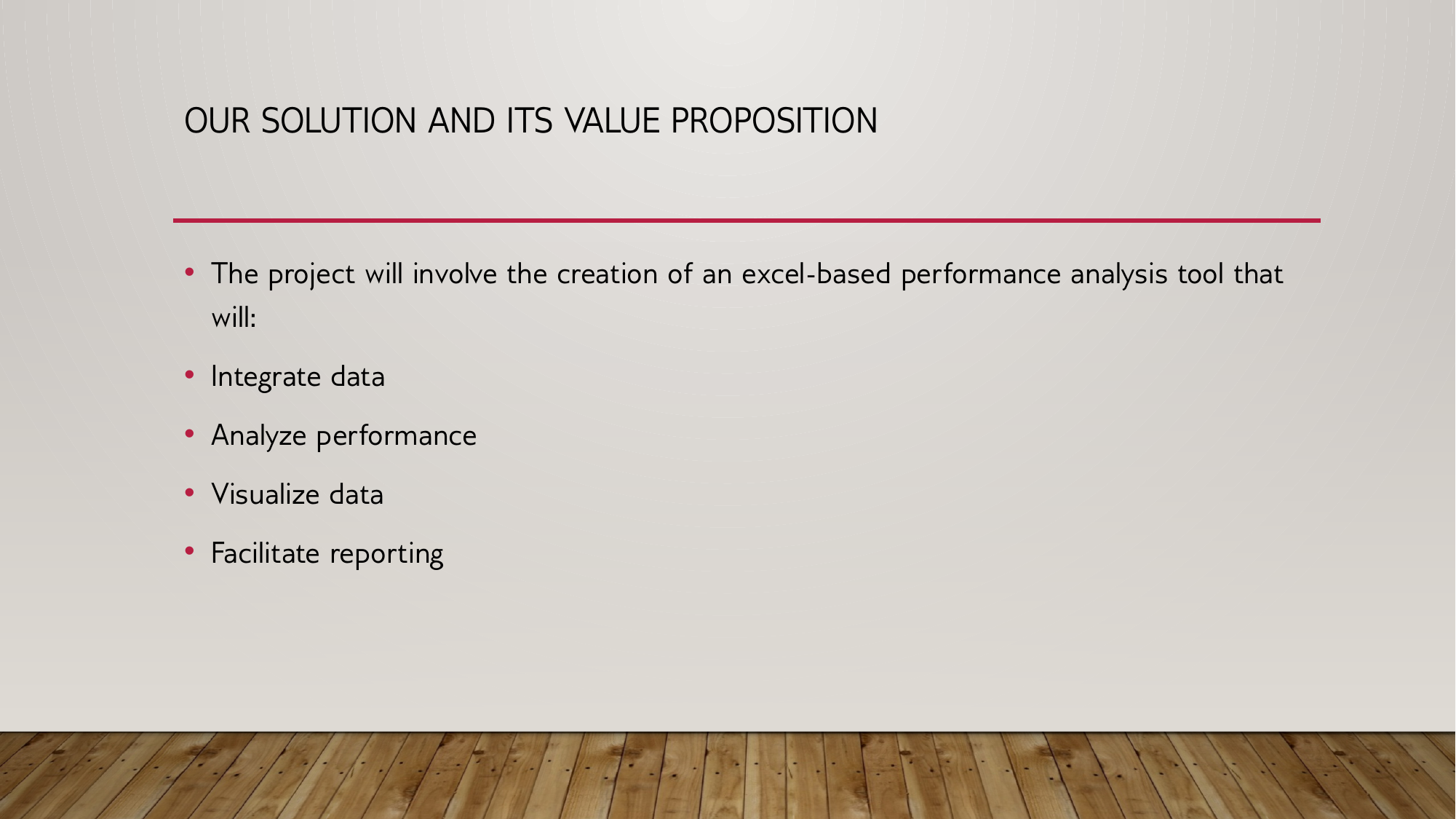

# Our solution and its value proposition
The project will involve the creation of an excel-based performance analysis tool that will:
Integrate data
Analyze performance
Visualize data
Facilitate reporting